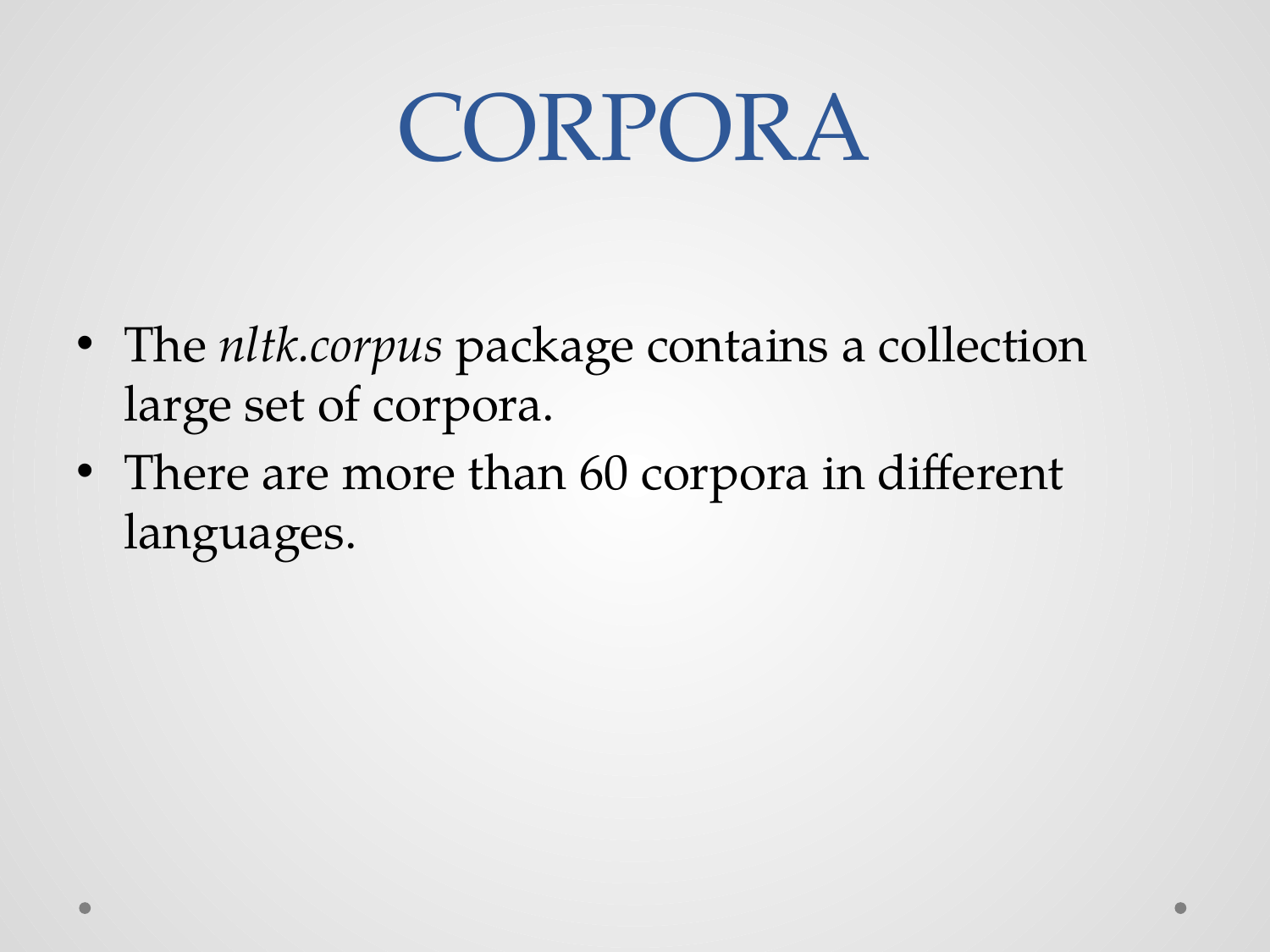

# CORPORA
The nltk.corpus package contains a collection large set of corpora.
There are more than 60 corpora in different languages.